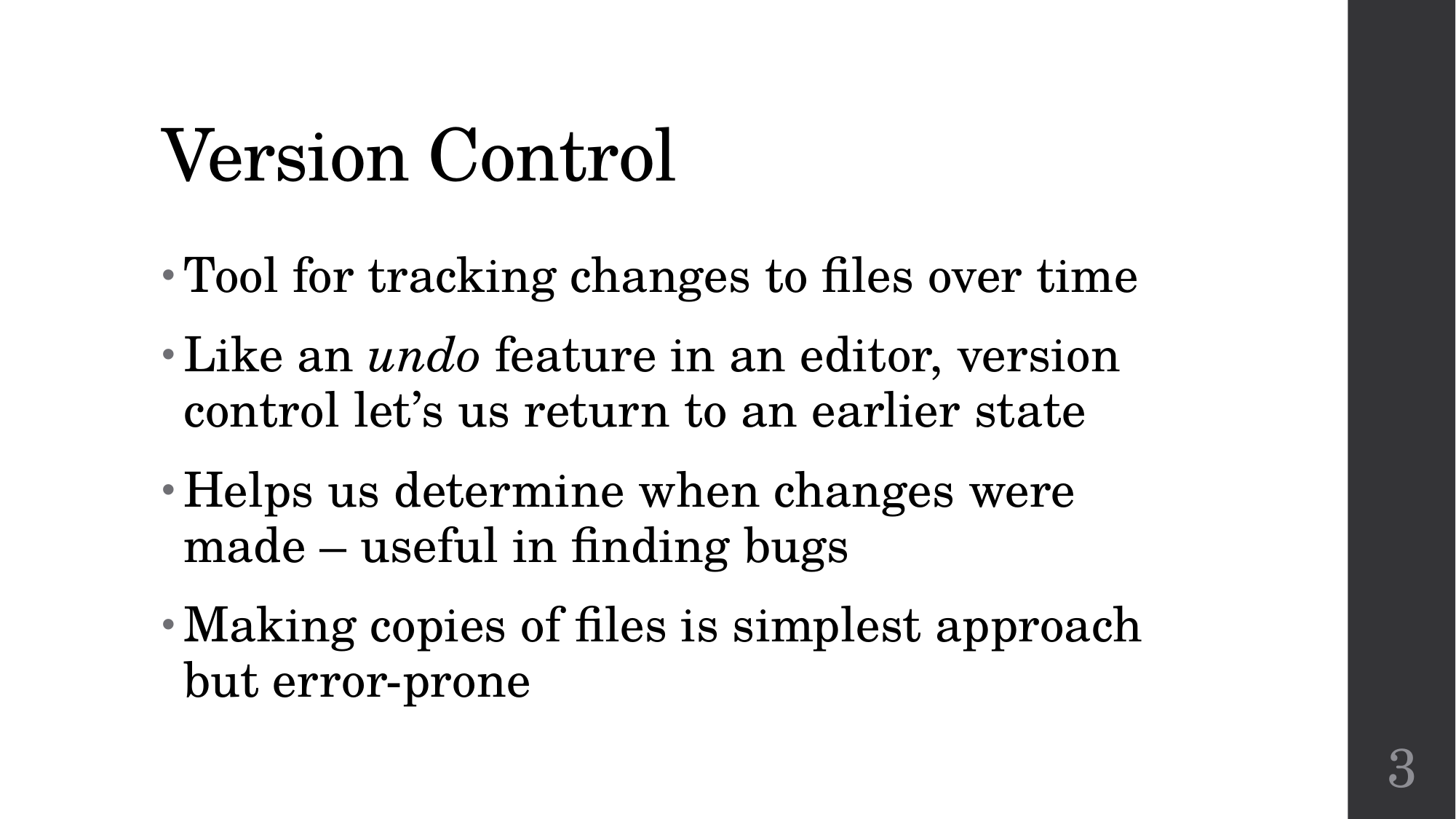

# Version Control
Tool for tracking changes to files over time
Like an undo feature in an editor, version control let’s us return to an earlier state
Helps us determine when changes were made – useful in finding bugs
Making copies of files is simplest approach but error-prone
3